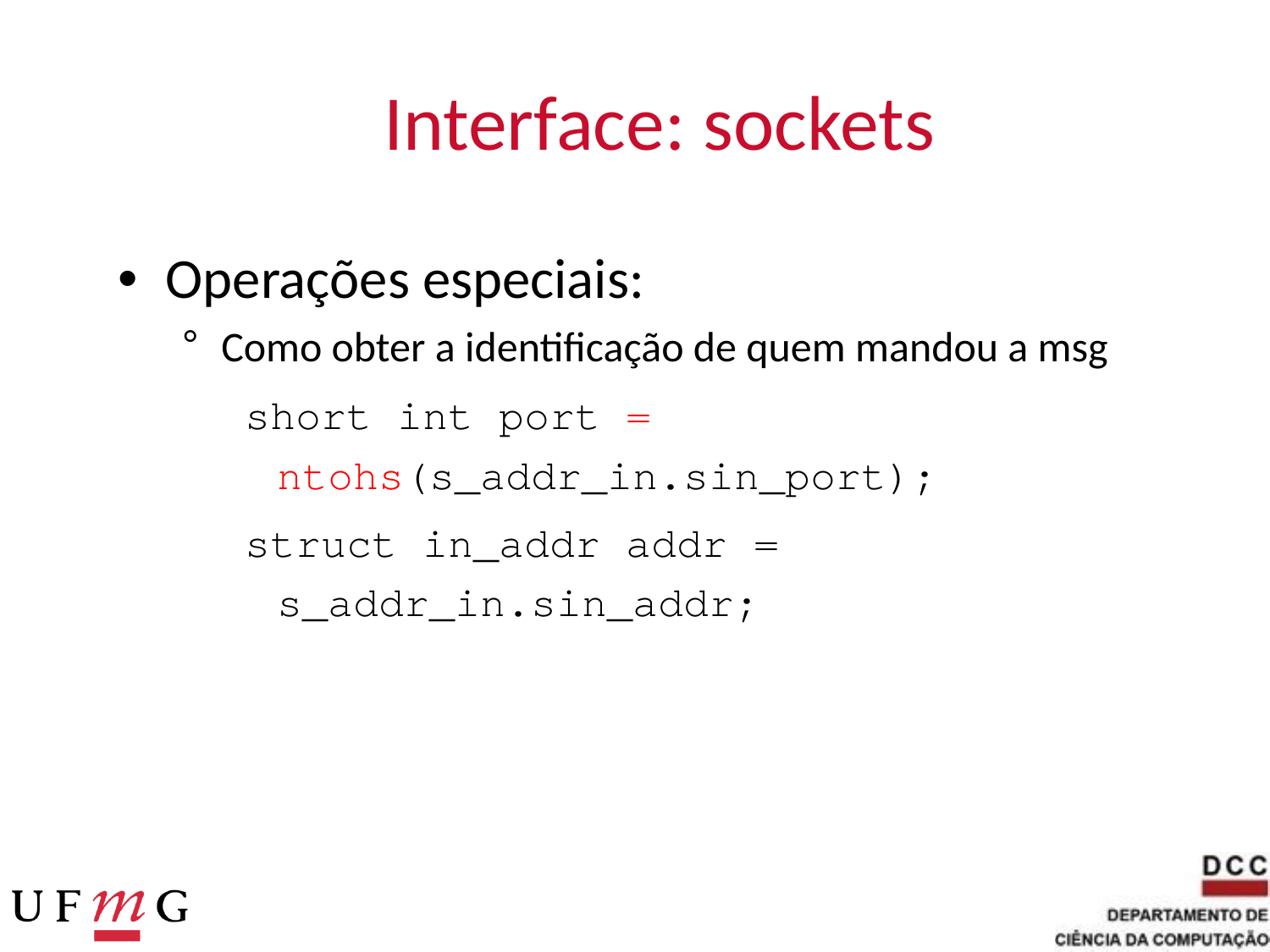

# Interface: sockets
Operações especiais:
Como obter a identificação de quem mandou a msg
short int port = ntohs(s_addr_in.sin_port);
struct in_addr addr = s_addr_in.sin_addr;